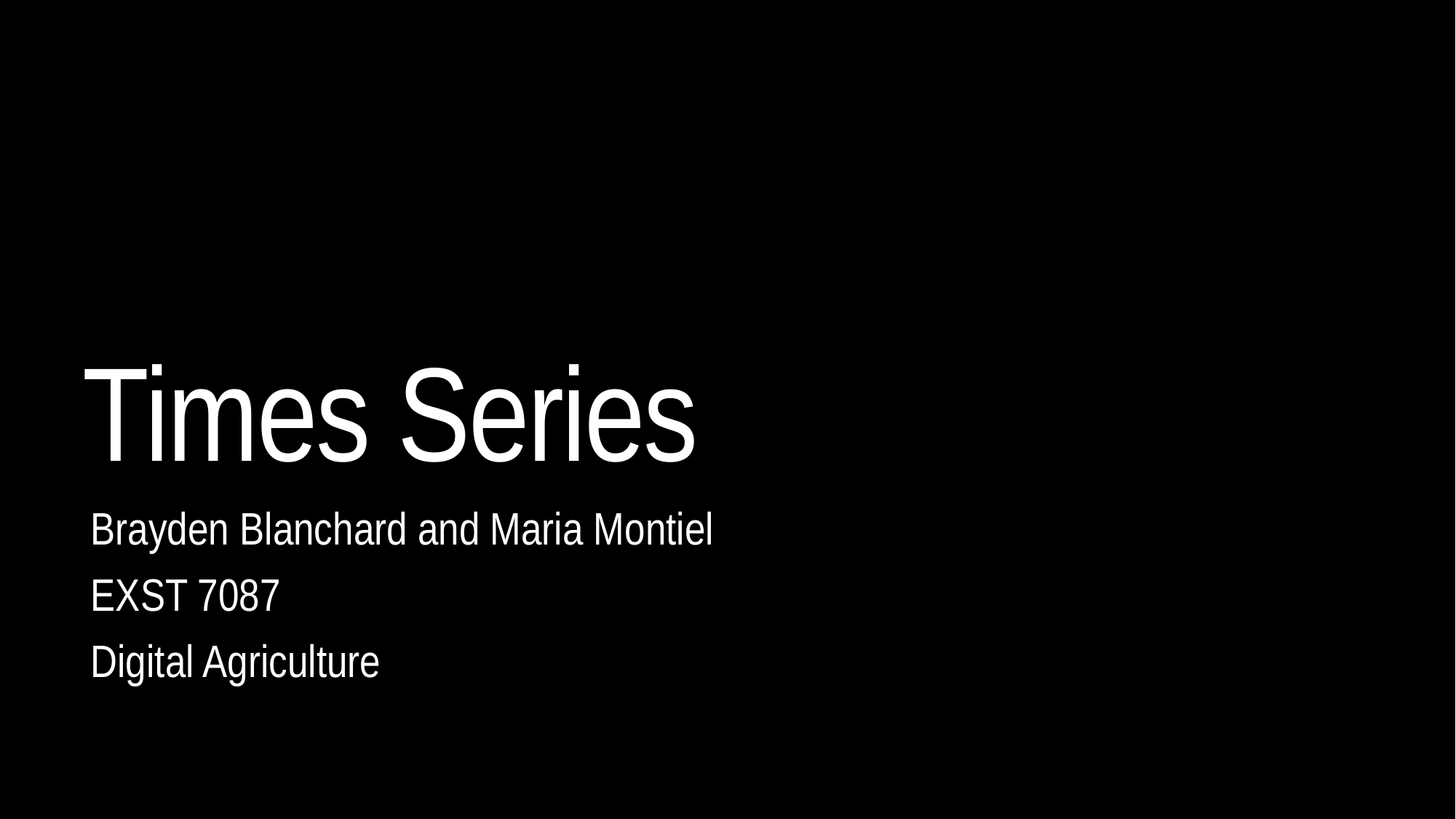

# Times Series
Brayden Blanchard and Maria Montiel
EXST 7087
Digital Agriculture